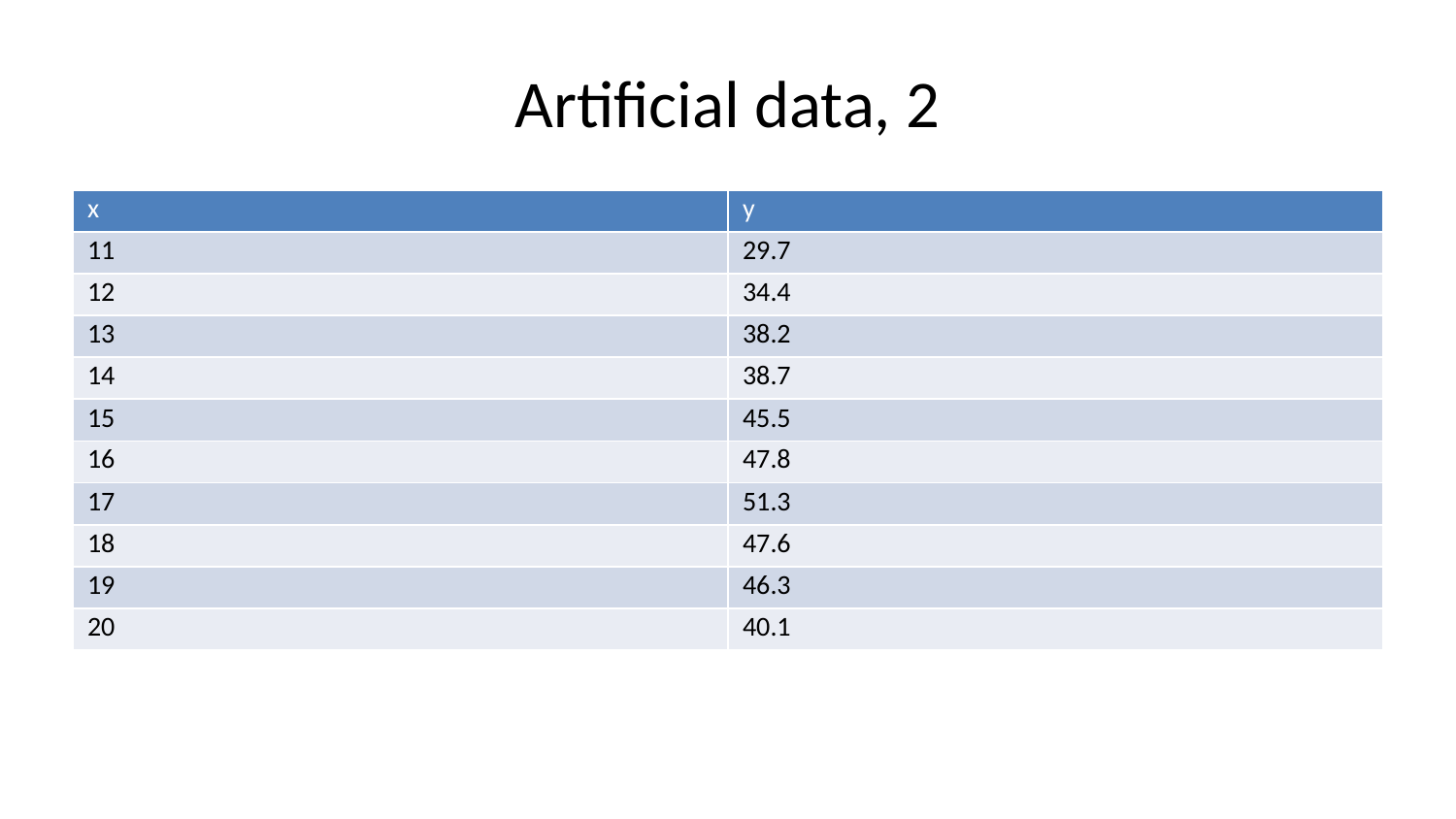

# Artificial data, 2
| x | y |
| --- | --- |
| 11 | 29.7 |
| 12 | 34.4 |
| 13 | 38.2 |
| 14 | 38.7 |
| 15 | 45.5 |
| 16 | 47.8 |
| 17 | 51.3 |
| 18 | 47.6 |
| 19 | 46.3 |
| 20 | 40.1 |